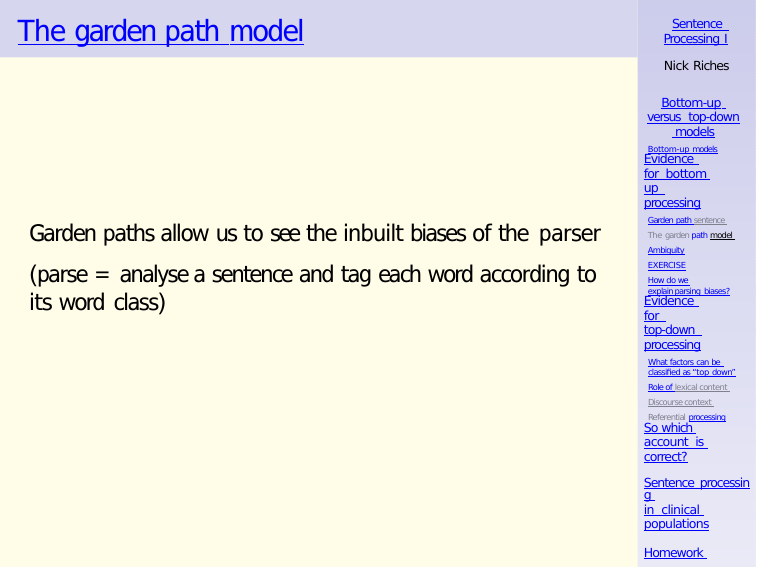

# The garden path model
Sentence  Processing I
Nick Riches

Bottom-up versus  top-down models
Bottom-up models
Evidence for  bottom up  processing
Garden path sentence  The garden path model  Ambiguity
EXERCISE
How do we explain parsing  biases?
Garden paths allow us to see the inbuilt biases of the parser
(parse = analyse a sentence and tag each word according to  its word class)
Evidence for  top-down  processing
What factors can be  classified as “top down”
Role of lexical content  Discourse context  Referential processing
So which account  is correct?

Sentence  processing in  clinical populations
Homework  Bibliograpy23 / 58